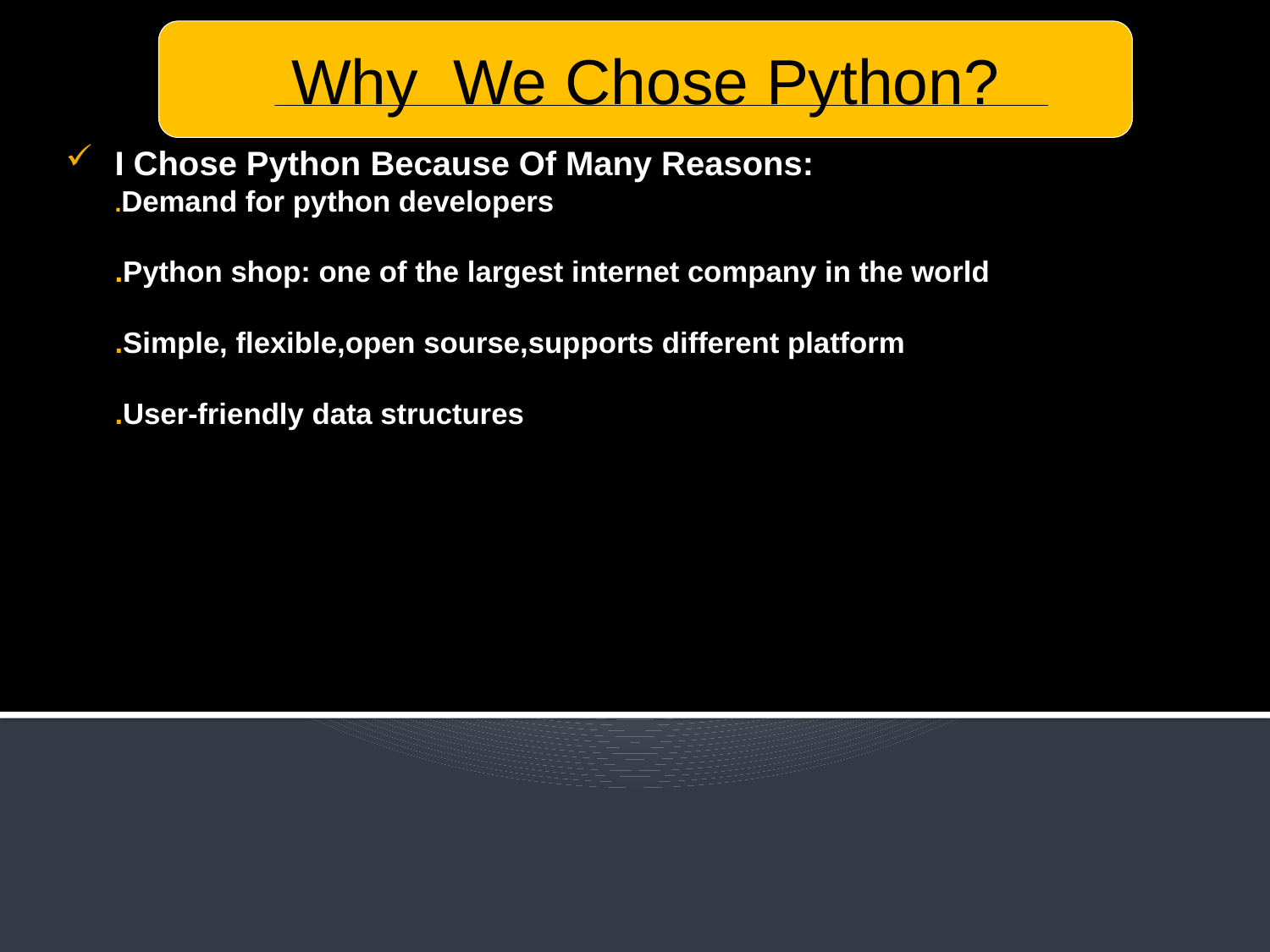

Why  We Chose Python?

# I Chose Python Because Of Many Reasons: .Demand for python developers .Python shop: one of the largest internet company in the world .Simple, flexible,open sourse,supports different platform .User-friendly data structures